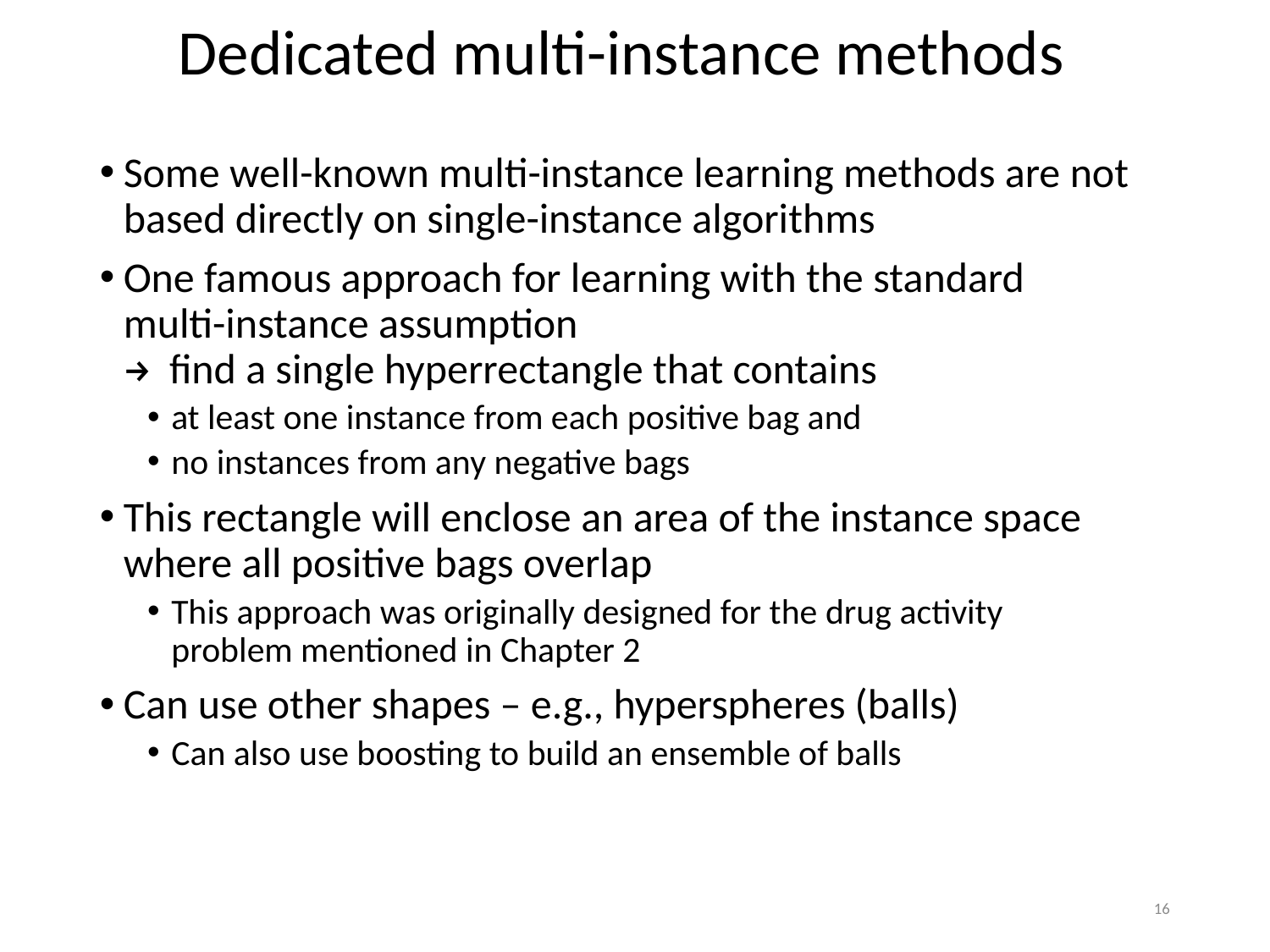

Dedicated multi-instance methods
Some well-known multi-instance learning methods are not based directly on single-instance algorithms
One famous approach for learning with the standard multi-instance assumption
→ find a single hyperrectangle that contains
at least one instance from each positive bag and
no instances from any negative bags
This rectangle will enclose an area of the instance space where all positive bags overlap
This approach was originally designed for the drug activity problem mentioned in Chapter 2
Can use other shapes – e.g., hyperspheres (balls)
Can also use boosting to build an ensemble of balls
16